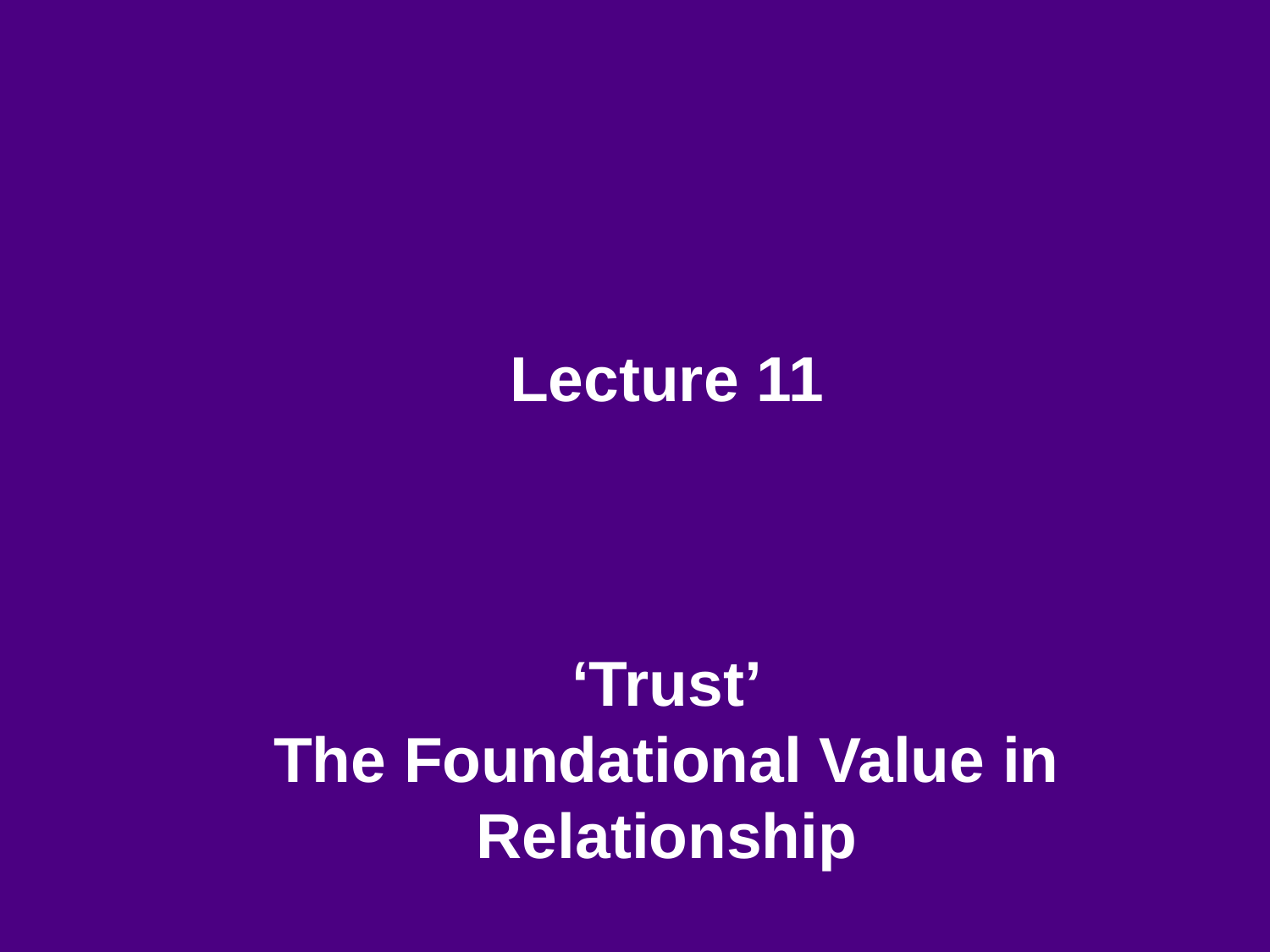

# Lecture 11 ‘Trust’ The Foundational Value in Relationship